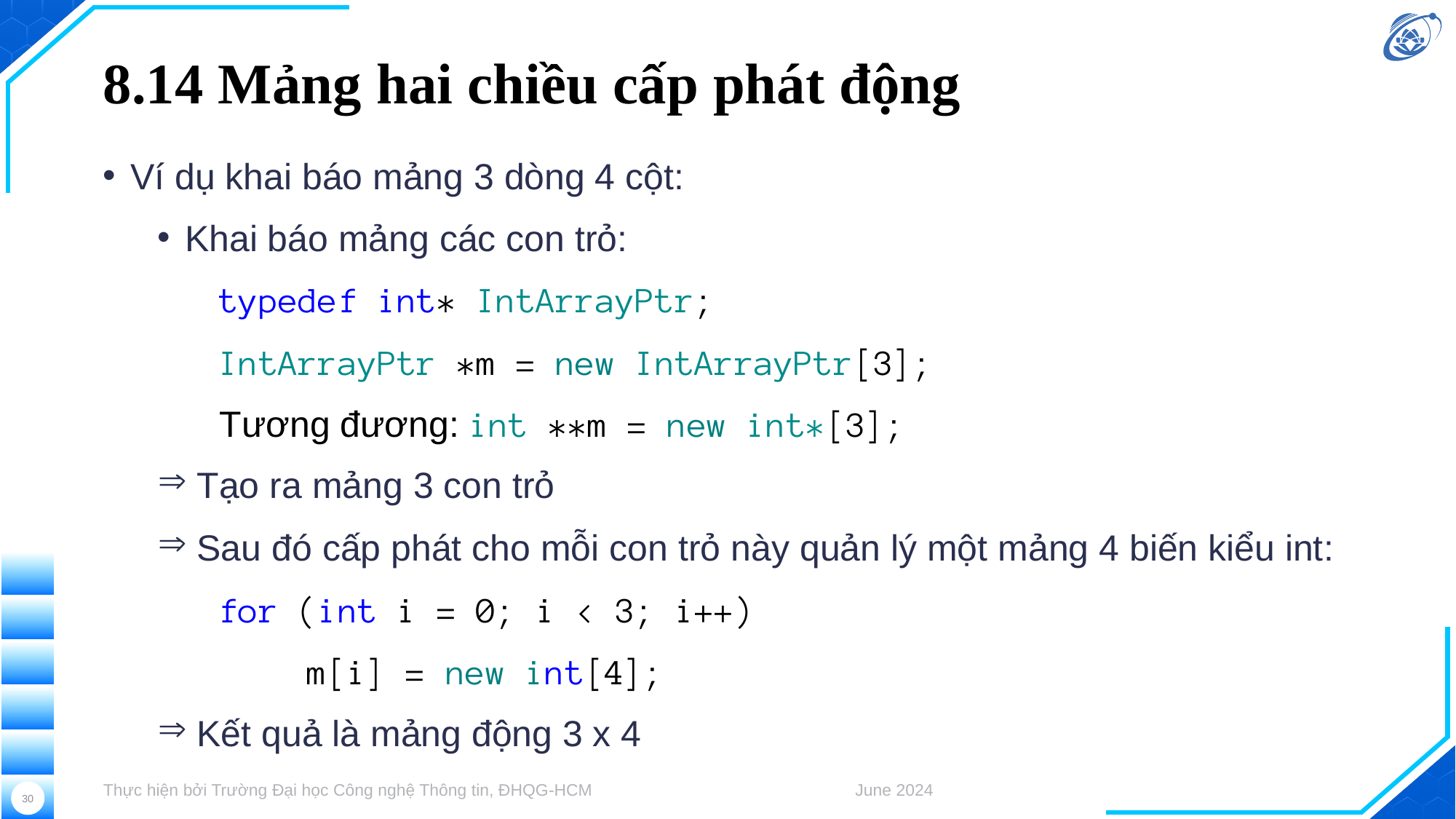

# 8.14 Mảng hai chiều cấp phát động
Ví dụ khai báo mảng 3 dòng 4 cột:
Khai báo mảng các con trỏ:
typedef int* IntArrayPtr;
IntArrayPtr *m = new IntArrayPtr[3];
Tương đương: int **m = new int*[3];
 Tạo ra mảng 3 con trỏ
 Sau đó cấp phát cho mỗi con trỏ này quản lý một mảng 4 biến kiểu int:
for (int i = 0; i < 3; i++)
m[i] = new int[4];
 Kết quả là mảng động 3 x 4
Thực hiện bởi Trường Đại học Công nghệ Thông tin, ĐHQG-HCM
June 2024
30